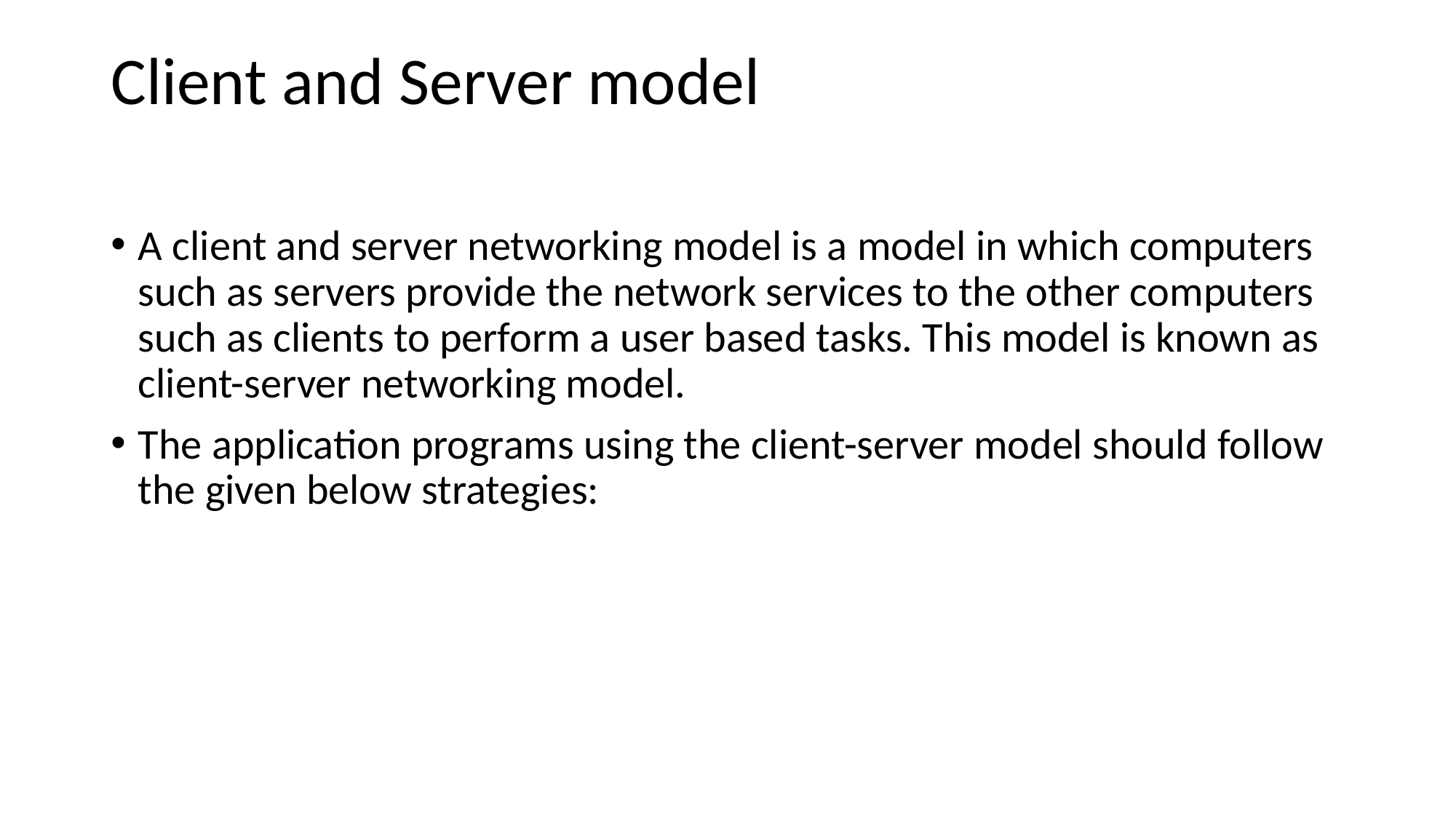

# Client and Server model
A client and server networking model is a model in which computers such as servers provide the network services to the other computers such as clients to perform a user based tasks. This model is known as client-server networking model.
The application programs using the client-server model should follow the given below strategies: